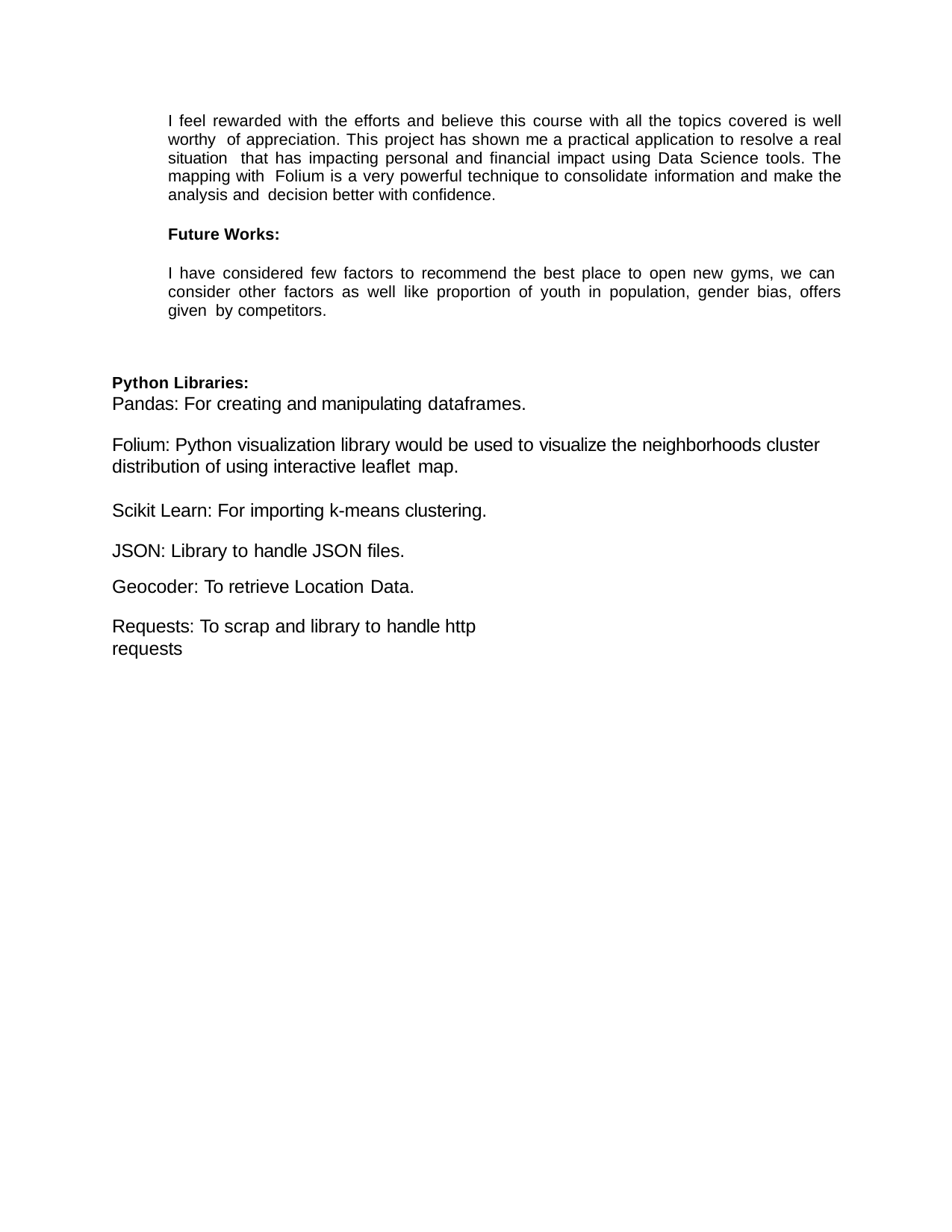

I feel rewarded with the efforts and believe this course with all the topics covered is well worthy  of appreciation. This project has shown me a practical application to resolve a real situation  that has impacting personal and financial impact using Data Science tools. The mapping with  Folium is a very powerful technique to consolidate information and make the analysis and  decision better with confidence.

Future Works:

I have considered few factors to recommend the best place to open new gyms, we can  consider other factors as well like proportion of youth in population, gender bias, offers given  by competitors.
Python Libraries:
Pandas: For creating and manipulating dataframes.

Folium: Python visualization library would be used to visualize the neighborhoods cluster  distribution of using interactive leaflet map.
Scikit Learn: For importing k-means clustering.  JSON: Library to handle JSON files.
Geocoder: To retrieve Location Data.
Requests: To scrap and library to handle http requests